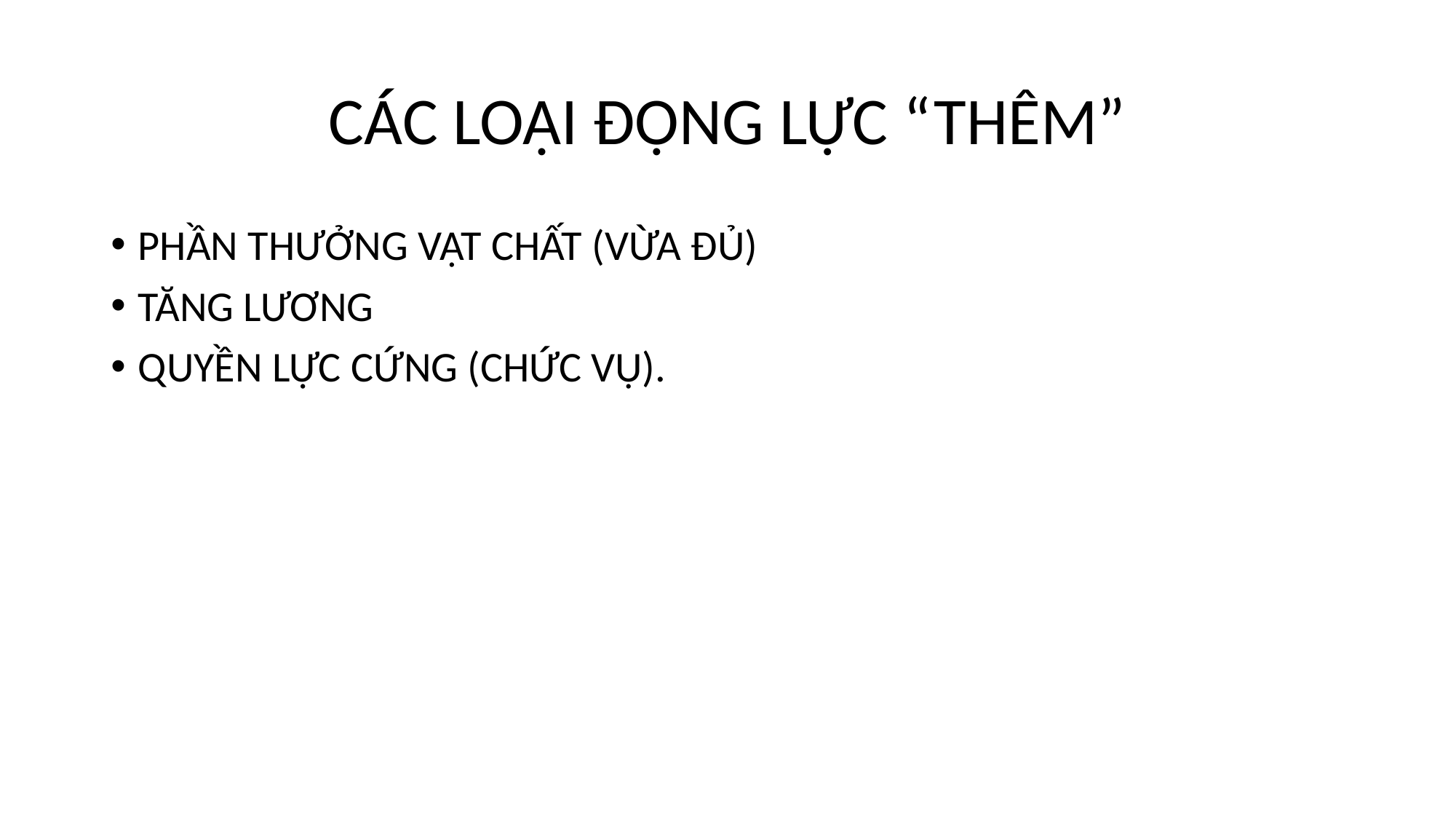

# CÁC LOẠI ĐỘNG LỰC “THÊM”
PHẦN THƯỞNG VẬT CHẤT (VỪA ĐỦ)
TĂNG LƯƠNG
QUYỀN LỰC CỨNG (CHỨC VỤ).